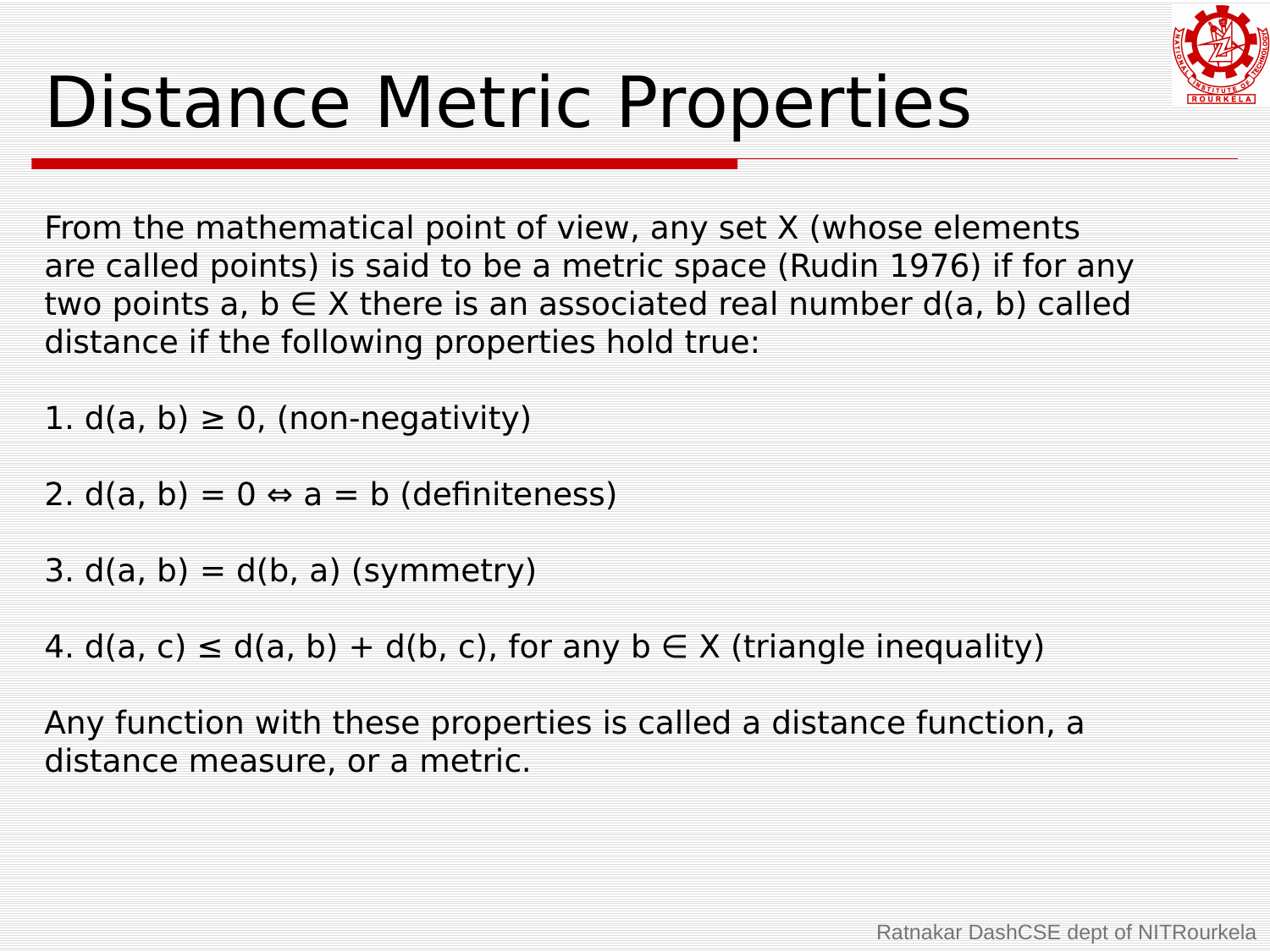

# Distance Metric Properties
From the mathematical point of view, any set X (whose elements are called points) is said to be a metric space (Rudin 1976) if for any two points a, b ∈ X there is an associated real number d(a, b) called distance if the following properties hold true:

1. d(a, b) ≥ 0, (non-negativity)

2. d(a, b) = 0 ⇔ a = b (definiteness)

3. d(a, b) = d(b, a) (symmetry)

4. d(a, c) ≤ d(a, b) + d(b, c), for any b ∈ X (triangle inequality)

Any function with these properties is called a distance function, a distance measure, or a metric.